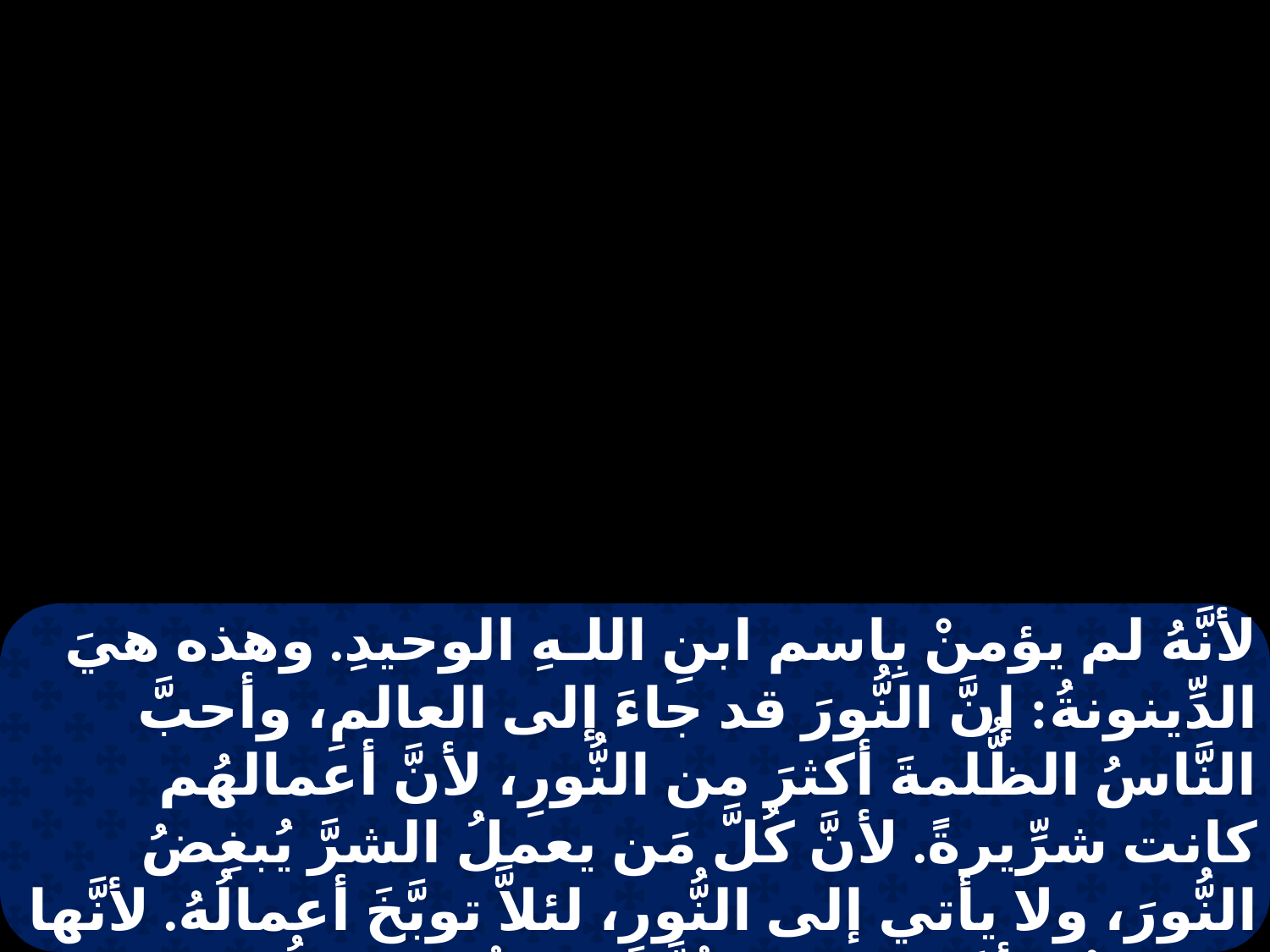

لأنَّهُ لم يؤمنْ بِاسم ابنِ اللـهِ الوحيدِ. وهذه هيَ الدِّينونةُ: إنَّ النُّورَ قد جاءَ إلى العالمِ، وأحبَّ النَّاسُ الظُّلمةَ أكثرَ من النُّورِ، لأنَّ أعمالهُم كانت شرِّيرةً. لأنَّ كُلَّ مَن يعملُ الشرَّ يُبغِضُ النُّورَ، ولا يأتي إلى النُّورِ، لئلاَّ توبَّخَ أعمالُهُ. لأنَّها شريرةٌ. وأمَّا من يعملُ َّ فيُقبِلُ إلى النُّورِ، لكي تظهرَ أعمالُهُ أنَّها باللهِ معمولةٌ ".